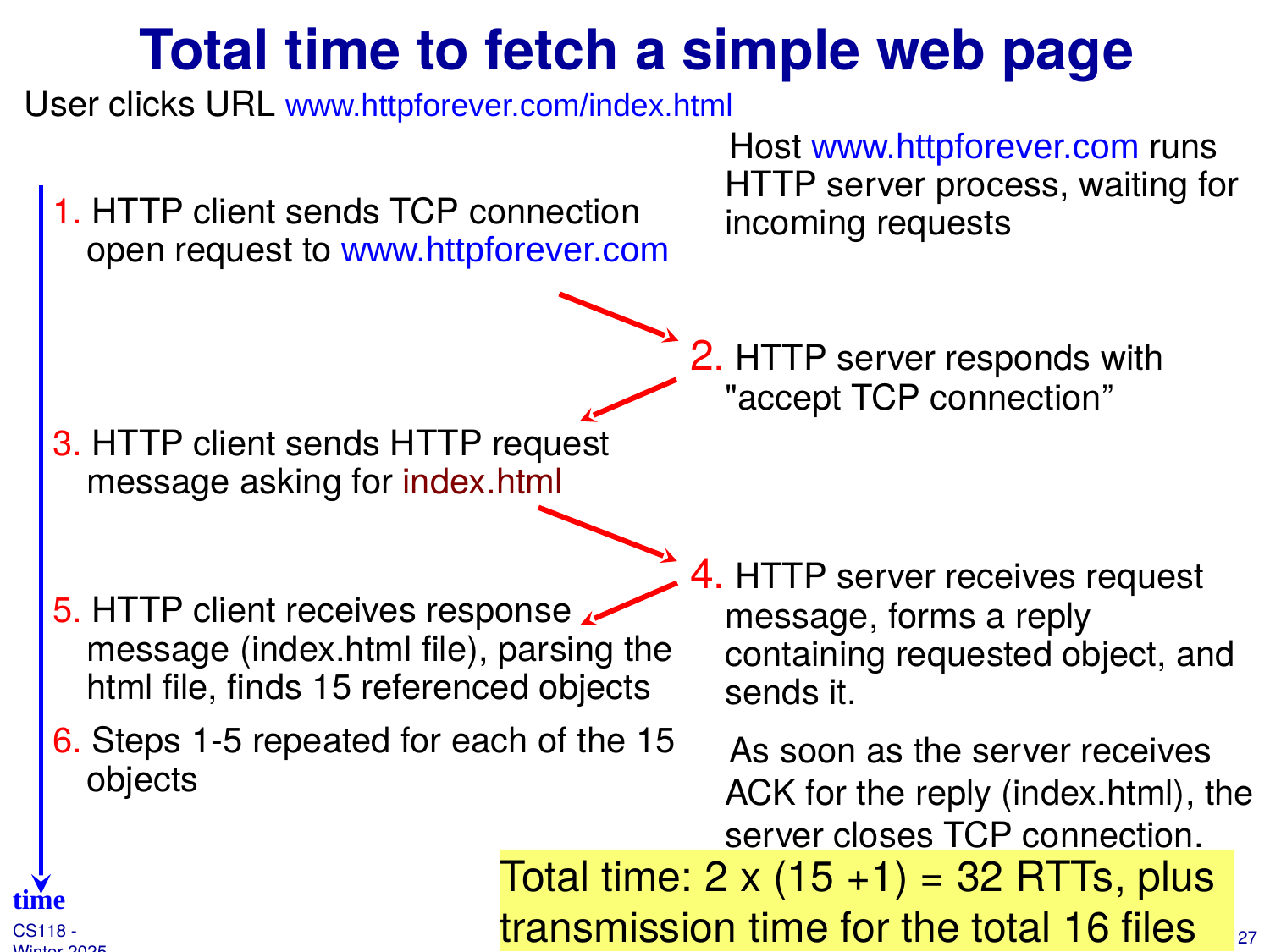

# Total time to fetch a simple web page
User clicks URL www.httpforever.com/index.html
    Host www.httpforever.com runs HTTP server process, waiting for incoming requests

2. HTTP server responds with "accept TCP connection”

4. HTTP server receives request message, forms a reply containing requested object, and sends it.
    As soon as the server receives ACK for the reply (index.html), the server closes TCP connection.

1. HTTP client sends TCP connection open request to www.httpforever.com

3. HTTP client sends HTTP request message asking for index.html

5. HTTP client receives response message (index.html file), parsing the html file, finds 15 referenced objects
6. Steps 1-5 repeated for each of the 15 objects

Total time: 2 x (15 +1) = 32 RTTs, plus transmission time for the total 16 files
time
27
CS118 - Winter 2025